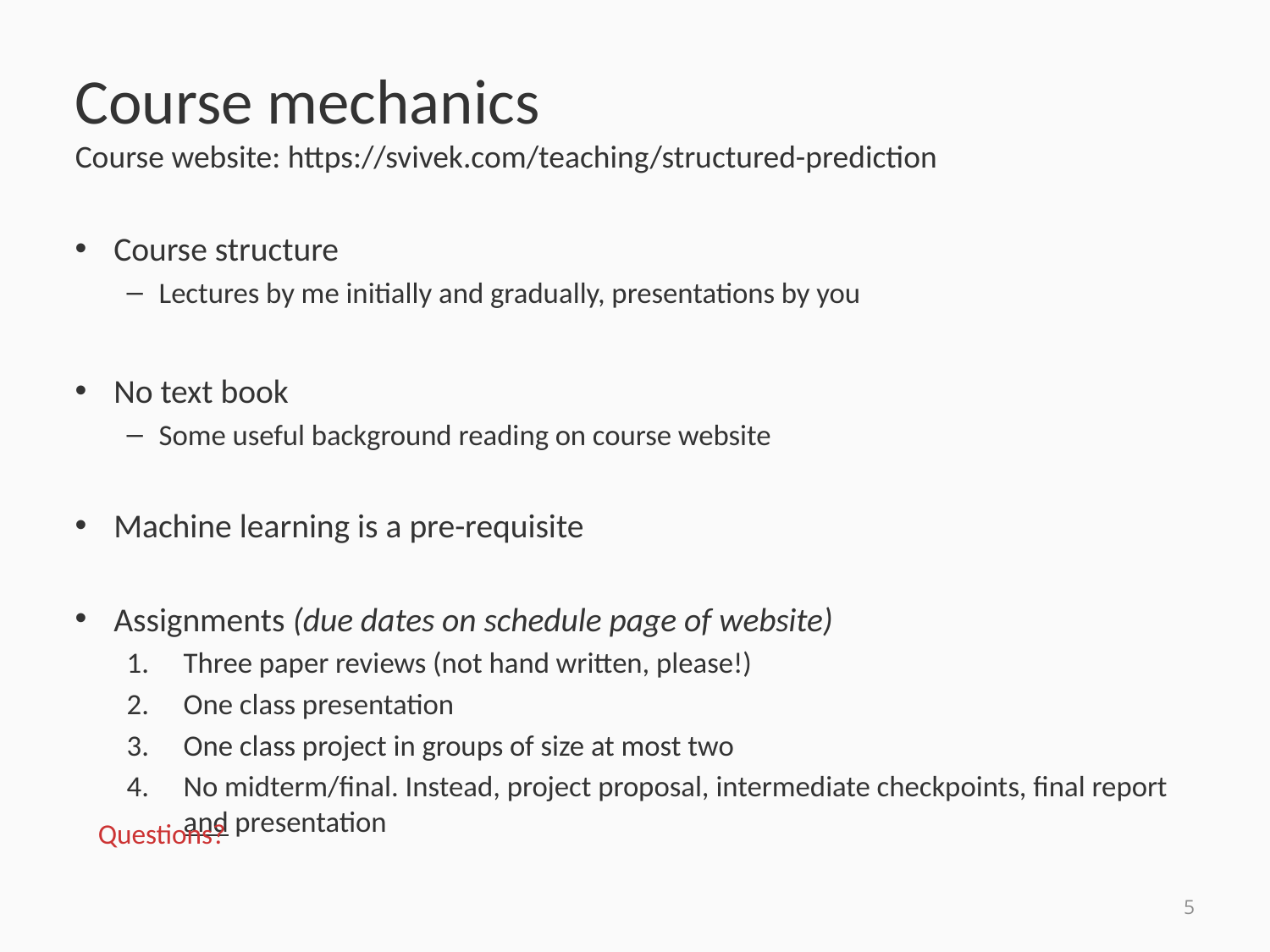

# Course mechanics
Course website: https://svivek.com/teaching/structured-prediction
Course structure
Lectures by me initially and gradually, presentations by you

No text book
Some useful background reading on course website

Machine learning is a pre-requisite

Assignments (due dates on schedule page of website)
Three paper reviews (not hand written, please!)
One class presentation
One class project in groups of size at most two
No midterm/final. Instead, project proposal, intermediate checkpoints, final report and presentation

Questions?
5